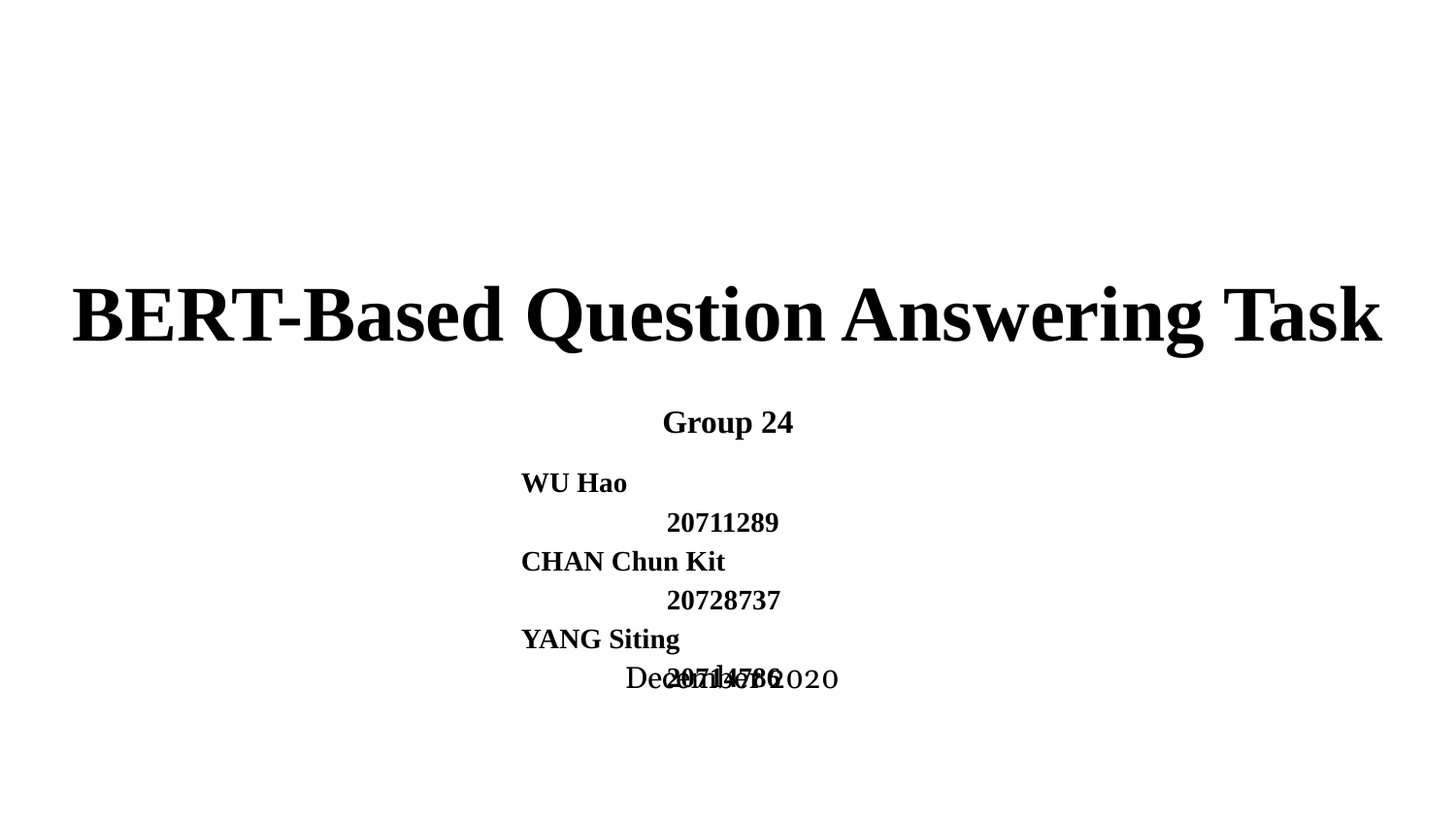

# BERT-Based Question Answering Task
Group 24

WU Hao 			20711289
CHAN Chun Kit 		20728737
YANG Siting		20714786
December 2020